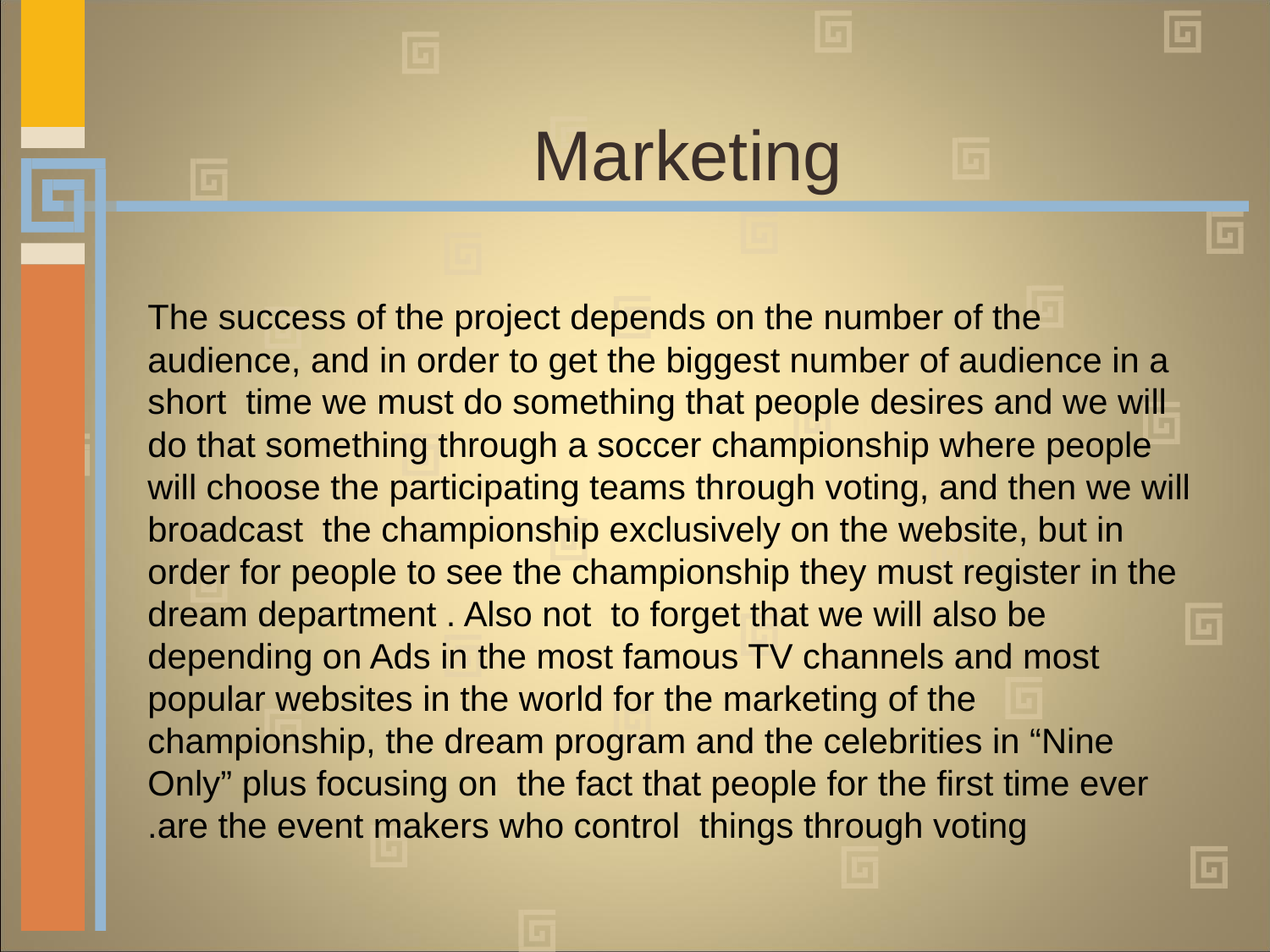

# Marketing

The success of the project depends on the number of the audience, and in order to get the biggest number of audience in a short  time we must do something that people desires and we will do that something through a soccer championship where people will choose the participating teams through voting, and then we will broadcast  the championship exclusively on the website, but in order for people to see the championship they must register in the dream department . Also not  to forget that we will also be depending on Ads in the most famous TV channels and most popular websites in the world for the marketing of the championship, the dream program and the celebrities in “Nine Only” plus focusing on  the fact that people for the first time ever are the event makers who control  things through voting.